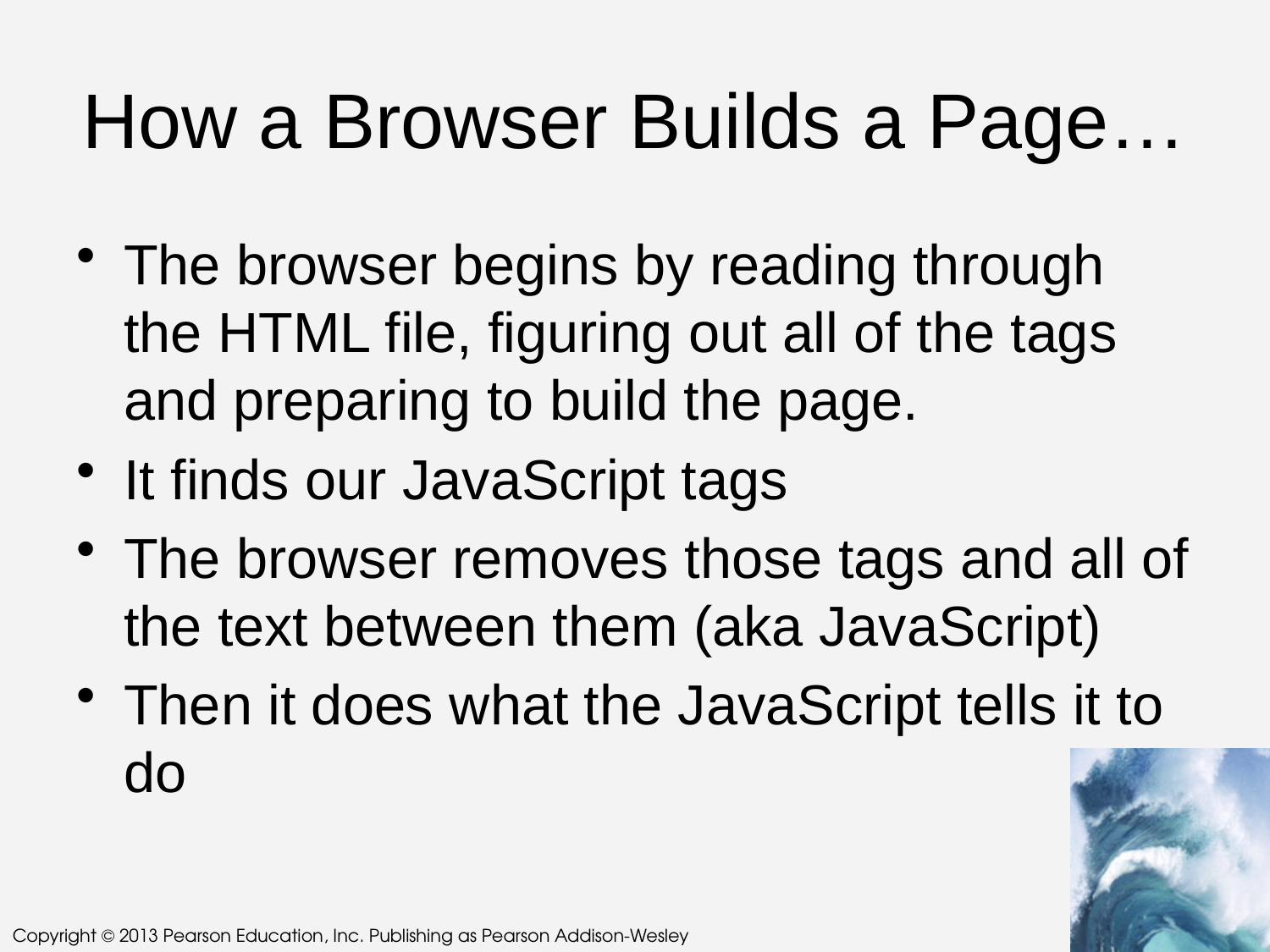

# How a Browser Builds a Page…
The browser begins by reading through the HTML file, figuring out all of the tags and preparing to build the page.
It finds our JavaScript tags
The browser removes those tags and all of the text between them (aka JavaScript)
Then it does what the JavaScript tells it to do